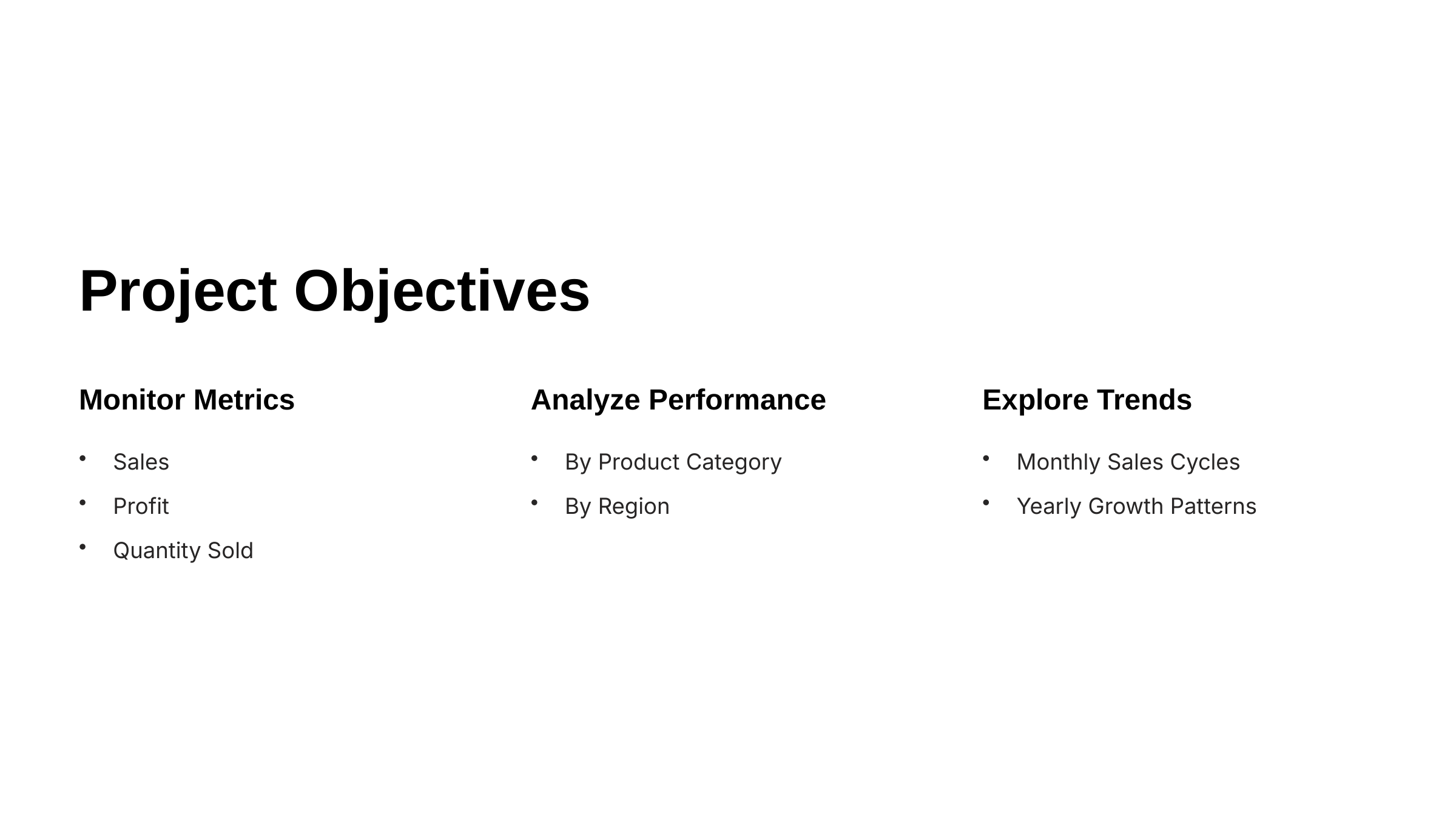

Project Objectives
Monitor Metrics
Analyze Performance
Explore Trends
Sales
By Product Category
Monthly Sales Cycles
Profit
By Region
Yearly Growth Patterns
Quantity Sold